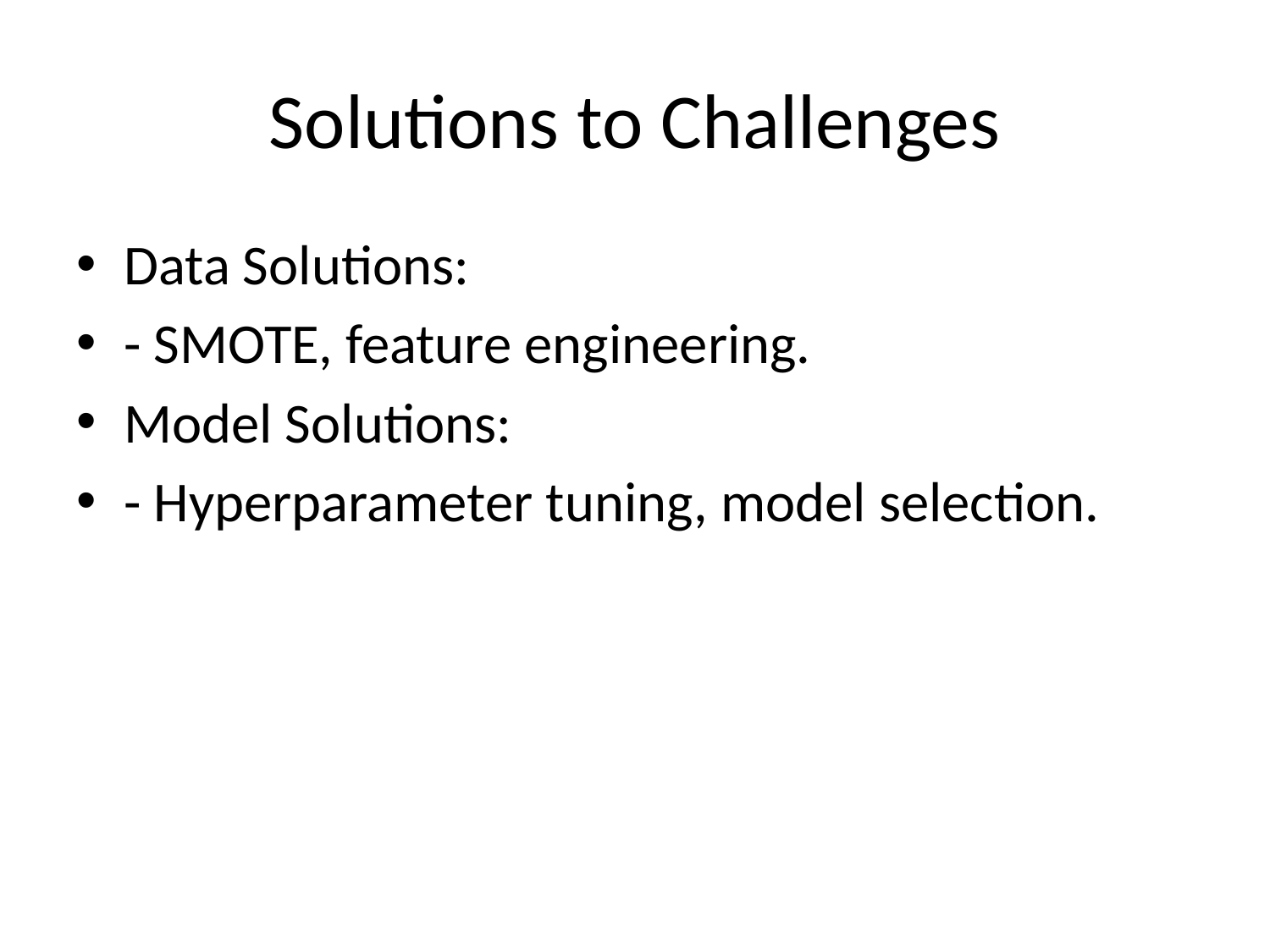

# Solutions to Challenges
Data Solutions:
- SMOTE, feature engineering.
Model Solutions:
- Hyperparameter tuning, model selection.